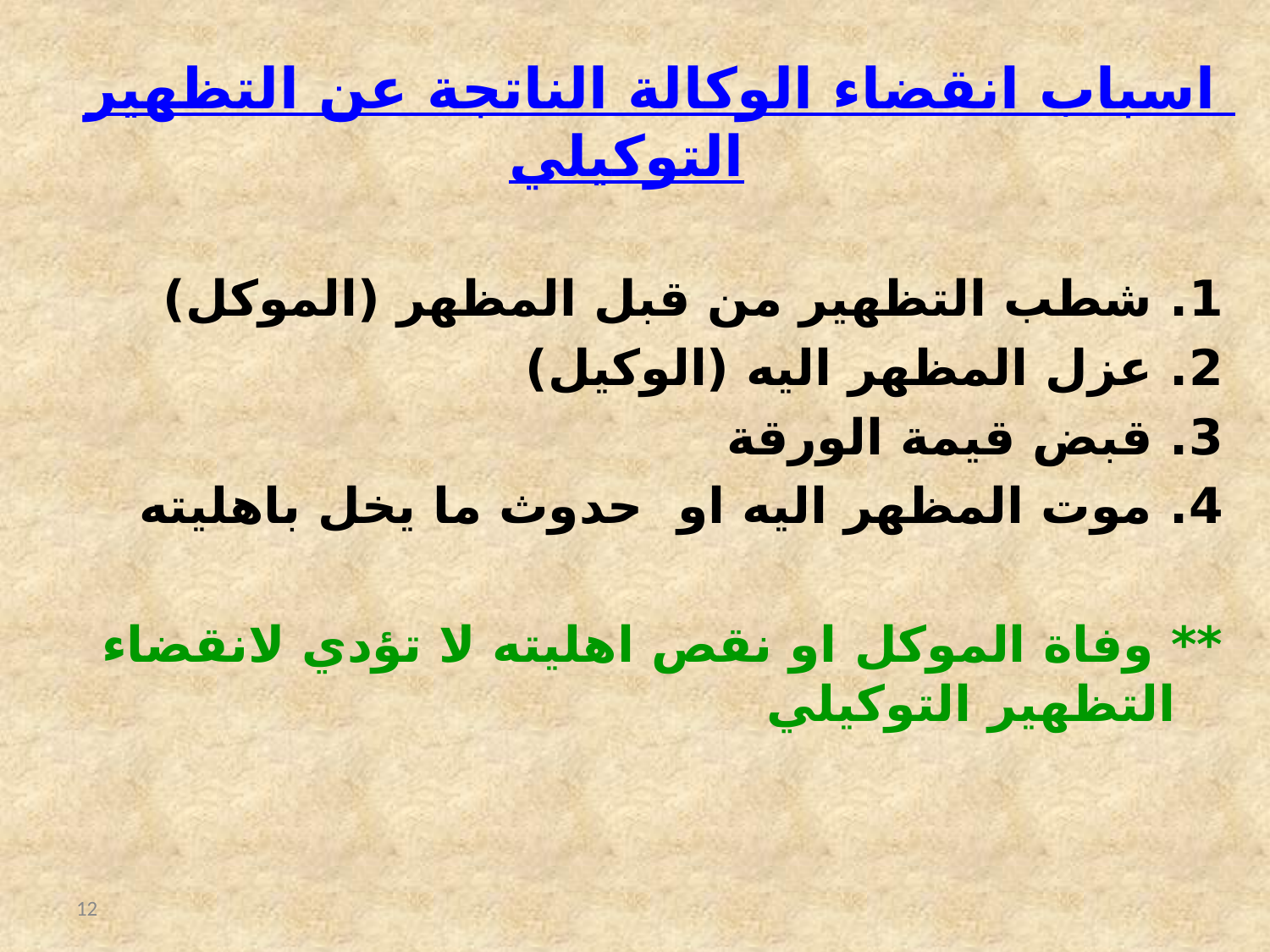

اسباب انقضاء الوكالة الناتجة عن التظهير التوكيلي

1. شطب التظهير من قبل المظهر (الموكل)
2. عزل المظهر اليه (الوكيل)
3. قبض قيمة الورقة
4. موت المظهر اليه او  حدوث ما يخل باهليته

** وفاة الموكل او نقص اهليته لا تؤدي لانقضاء التظهير التوكيلي
12